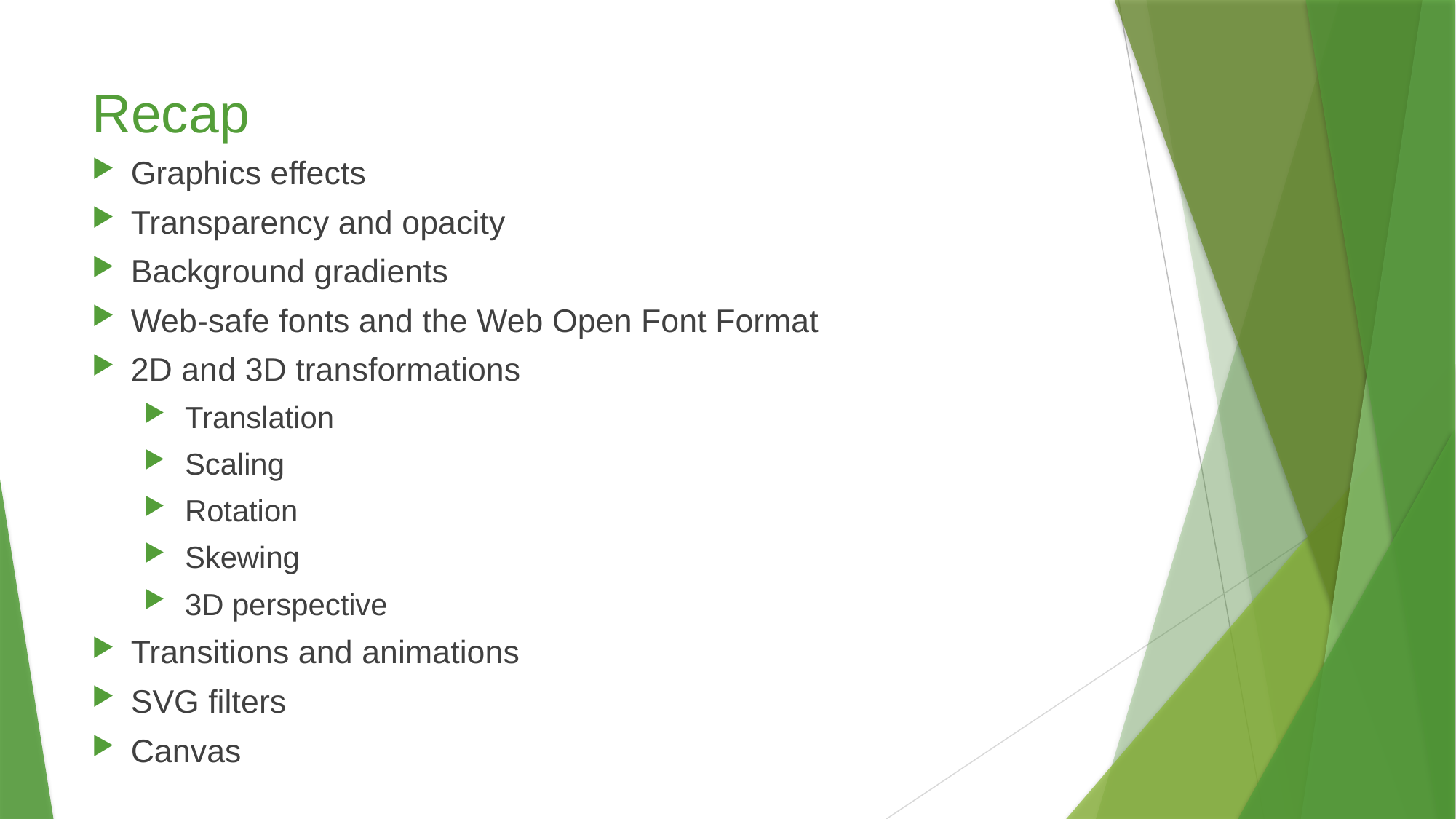

# Recap
Graphics effects
Transparency and opacity
Background gradients
Web-safe fonts and the Web Open Font Format
2D and 3D transformations
 Translation
 Scaling
 Rotation
 Skewing
 3D perspective
Transitions and animations
SVG filters
Canvas